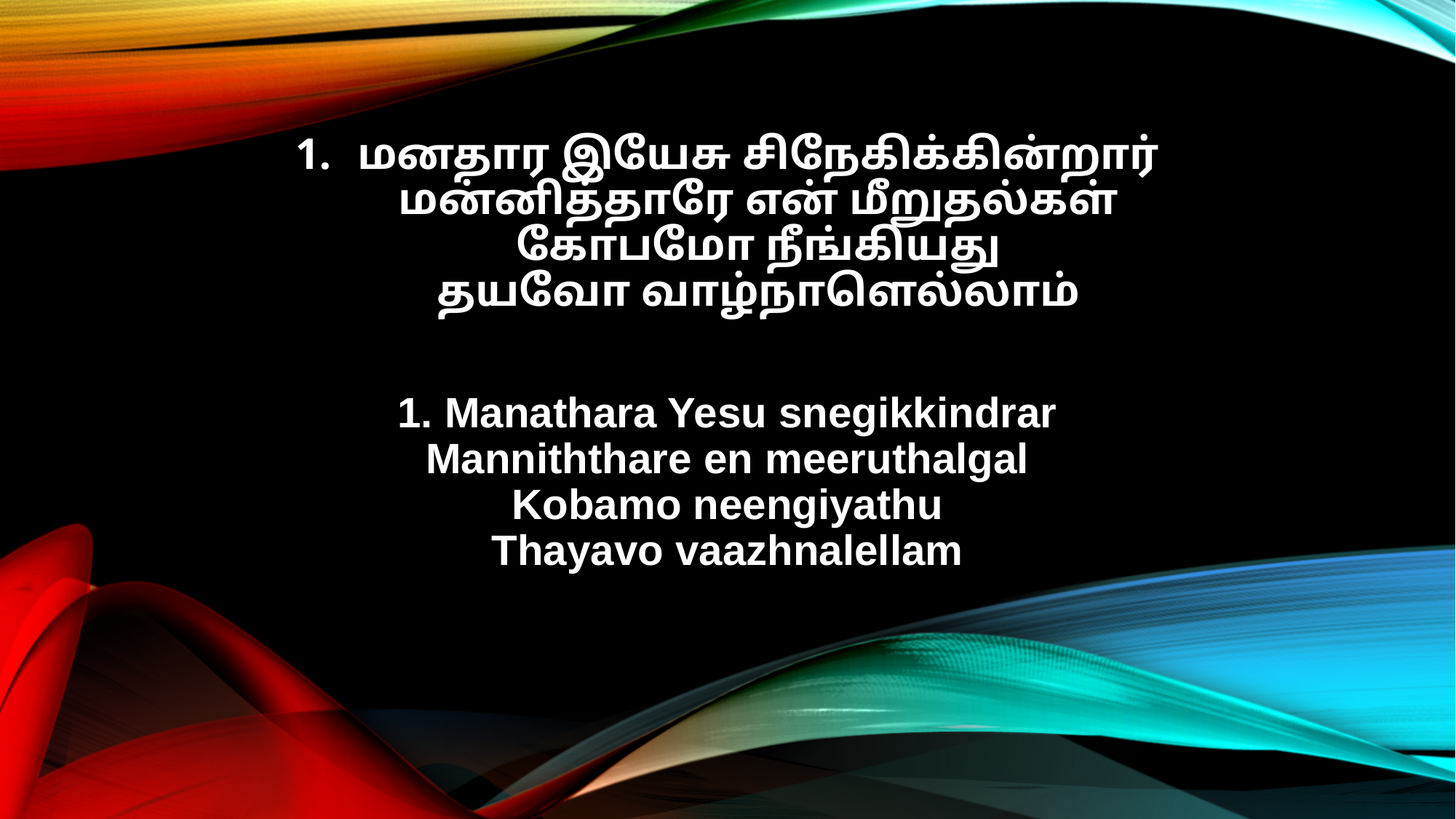

மனதார இயேசு சிநேகிக்கின்றார்
மன்னித்தாரே என் மீறுதல்கள்
கோபமோ நீங்கியது
தயவோ வாழ்நாளெல்லாம்

1. Manathara Yesu snegikkindrar
Manniththare en meeruthalgal
Kobamo neengiyathu
Thayavo vaazhnalellam